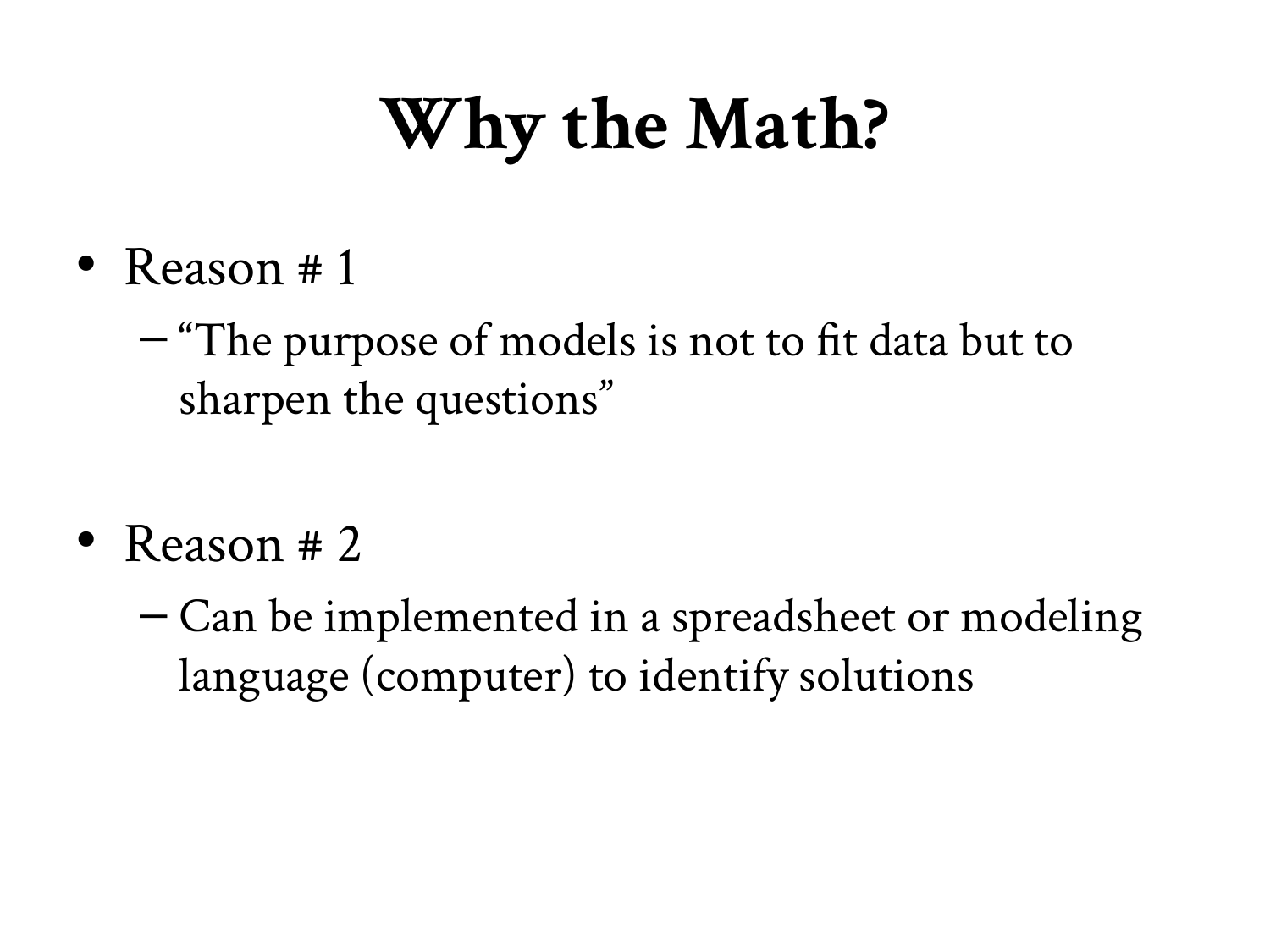

# Why the Math?
Reason # 1
“The purpose of models is not to fit data but to sharpen the questions”

Reason # 2
Can be implemented in a spreadsheet or modeling language (computer) to identify solutions